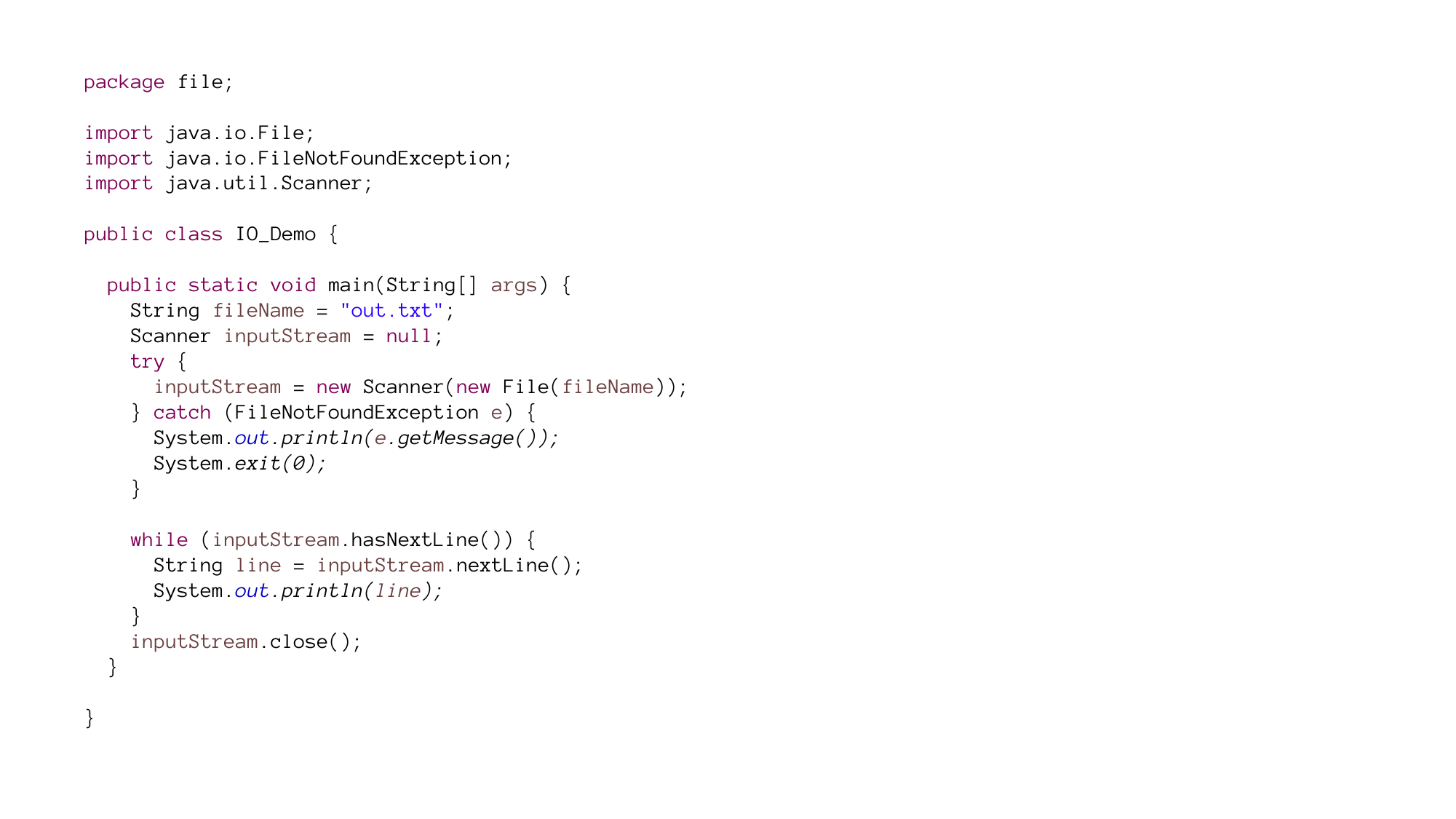

package file;

import java.io.File;
import java.io.FileNotFoundException;
import java.util.Scanner;

public class IO_Demo {

  public static void main(String[] args) {
    String fileName = "out.txt";
    Scanner inputStream = null;
    try {
      inputStream = new Scanner(new File(fileName));
    } catch (FileNotFoundException e) {
      System.out.println(e.getMessage());
      System.exit(0);
    }

    while (inputStream.hasNextLine()) {
      String line = inputStream.nextLine();
      System.out.println(line);
    }
    inputStream.close();
  }

}